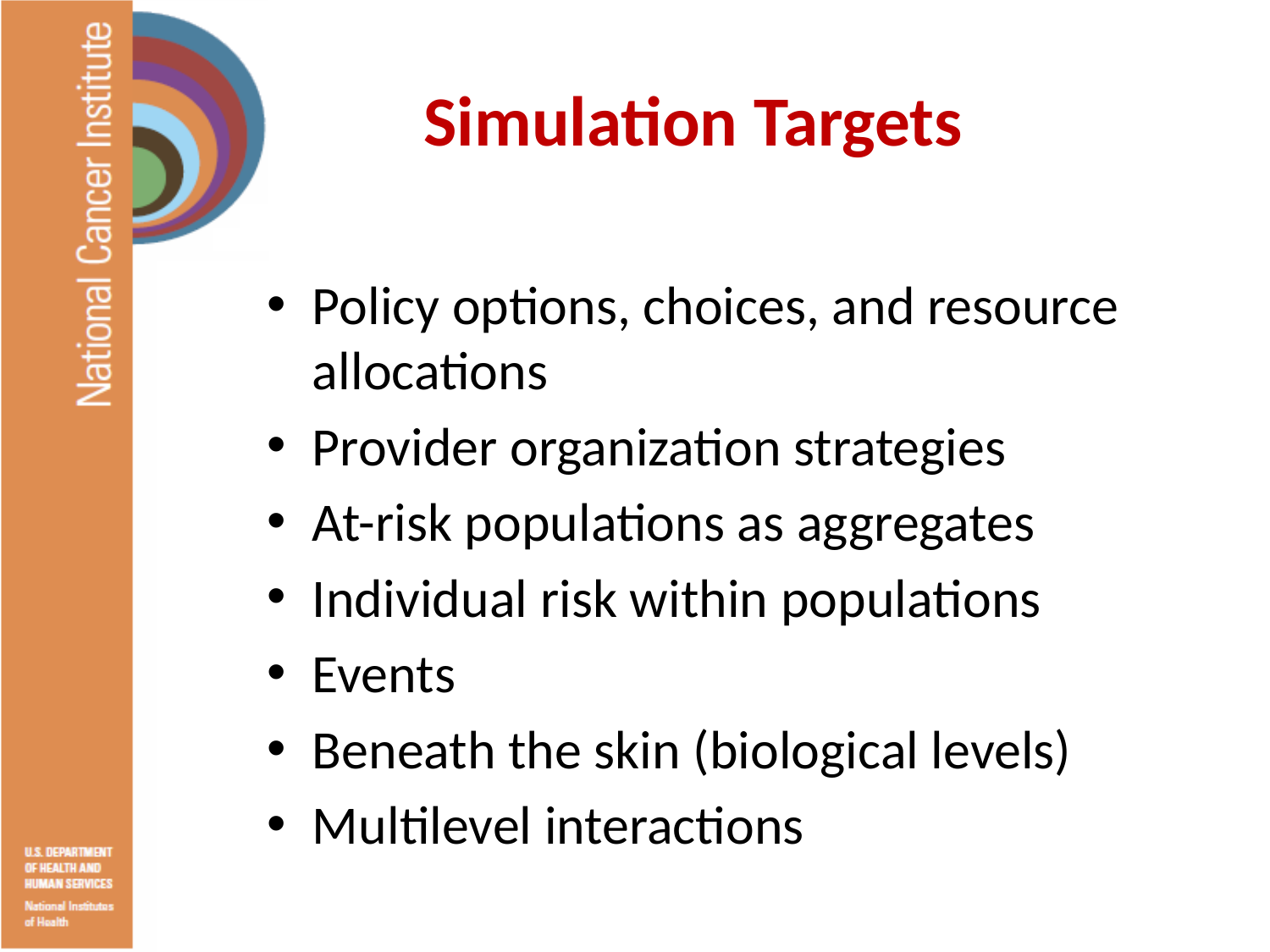

# Simulation Targets
Policy options, choices, and resource allocations
Provider organization strategies
At-risk populations as aggregates
Individual risk within populations
Events
Beneath the skin (biological levels)
Multilevel interactions